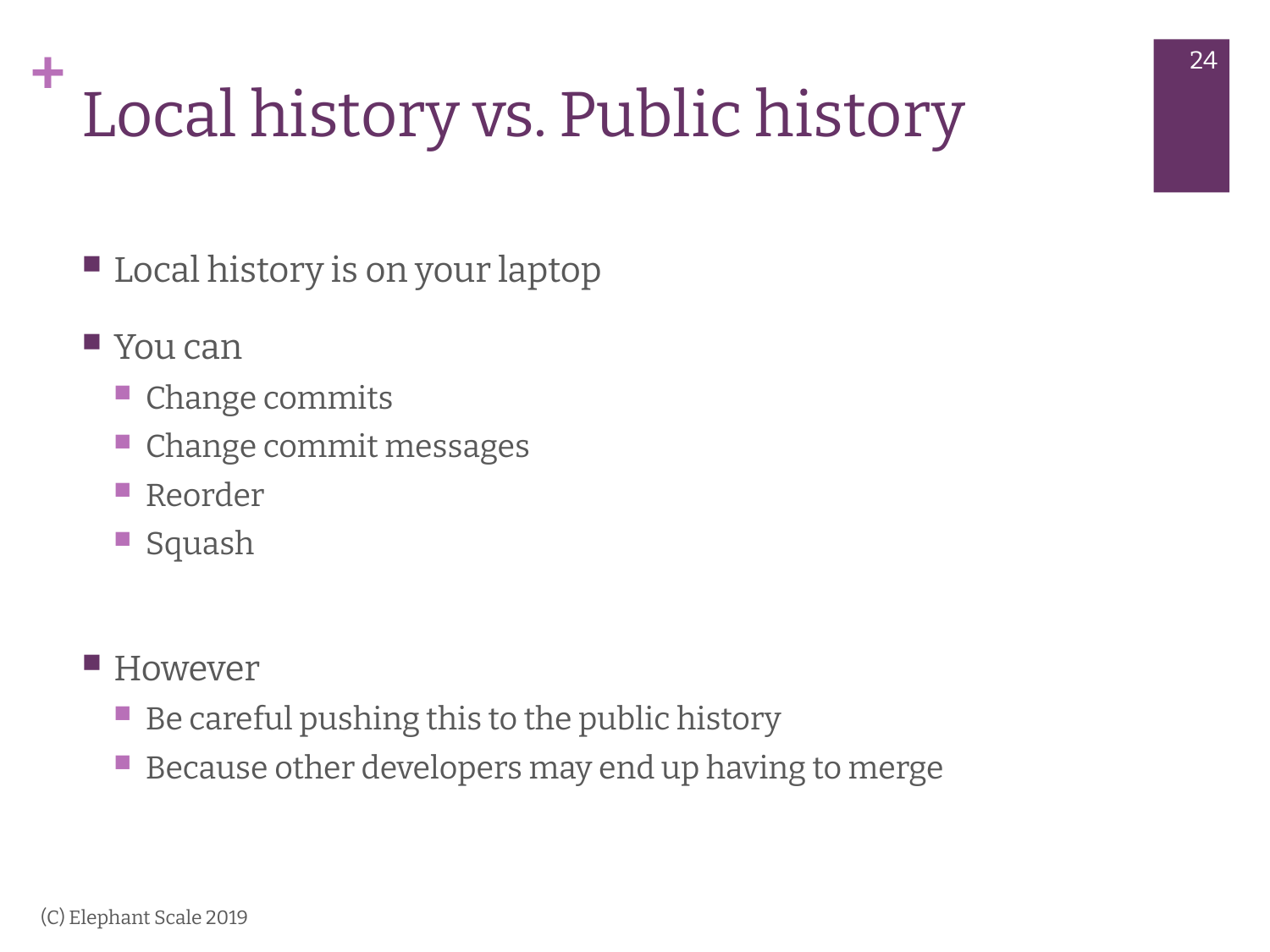

24
# Local history vs. Public history
Local history is on your laptop
You can
Change commits
Change commit messages
Reorder
Squash

However
Be careful pushing this to the public history
Because other developers may end up having to merge

(C) Elephant Scale 2019